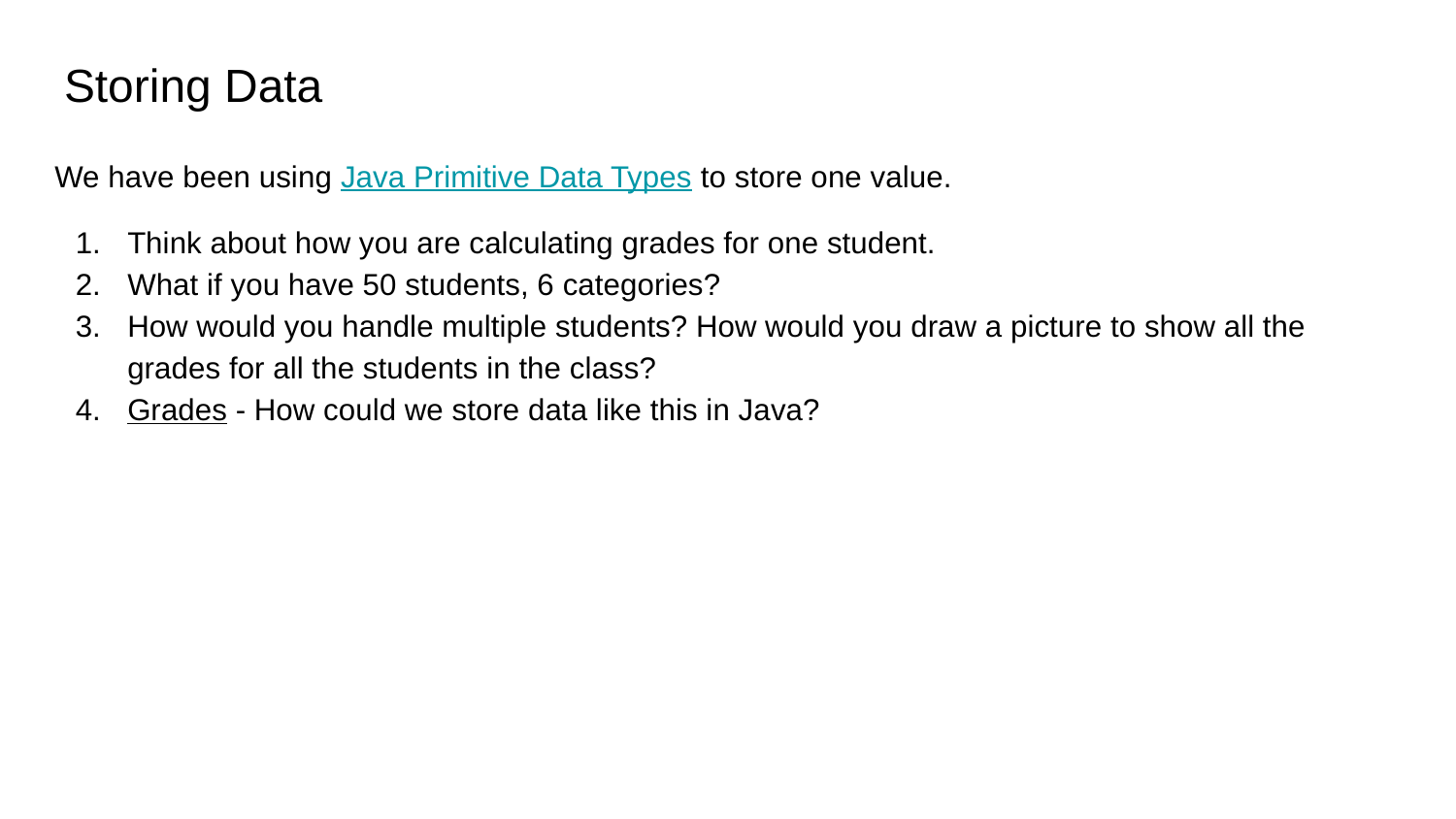

# Storing Data
We have been using Java Primitive Data Types to store one value.
Think about how you are calculating grades for one student.
What if you have 50 students, 6 categories?
How would you handle multiple students? How would you draw a picture to show all the grades for all the students in the class?
Grades - How could we store data like this in Java?